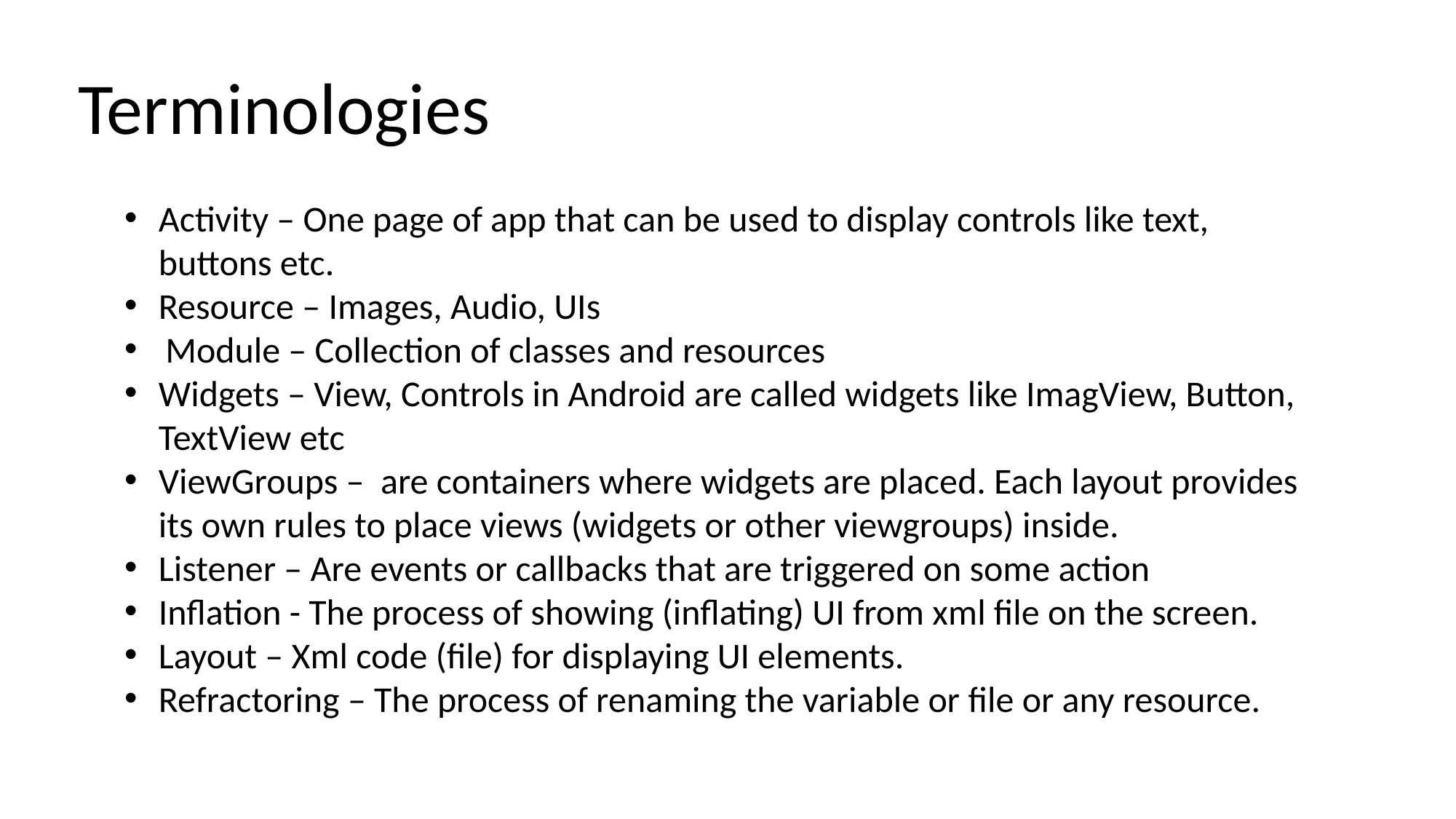

Terminologies
Activity – One page of app that can be used to display controls like text, buttons etc.
Resource – Images, Audio, UIs
Module – Collection of classes and resources
Widgets – View, Controls in Android are called widgets like ImagView, Button, TextView etc
ViewGroups –  are containers where widgets are placed. Each layout provides its own rules to place views (widgets or other viewgroups) inside.
Listener – Are events or callbacks that are triggered on some action
Inflation - The process of showing (inflating) UI from xml file on the screen.
Layout – Xml code (file) for displaying UI elements.
Refractoring – The process of renaming the variable or file or any resource.